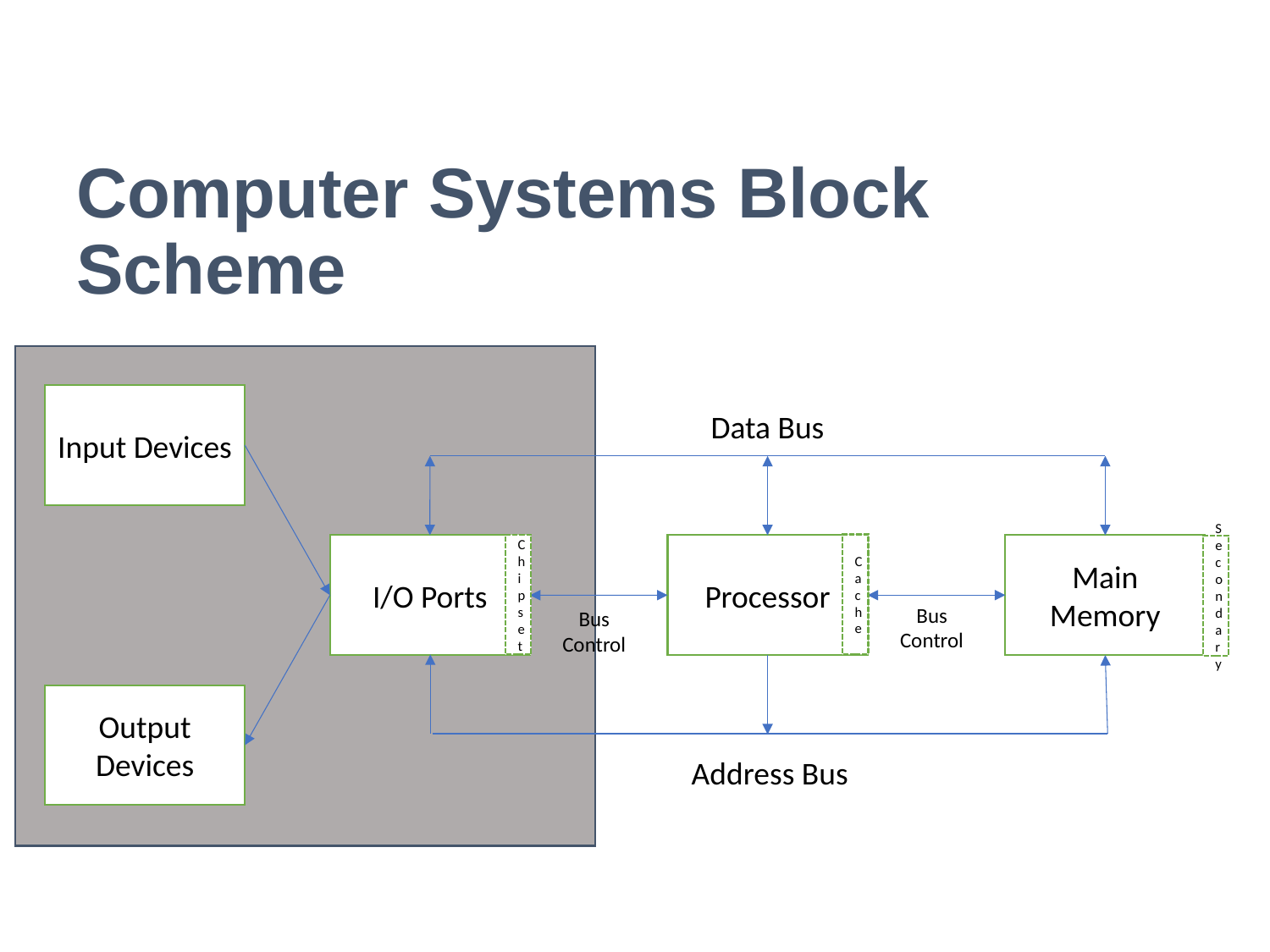

# Computer Systems Block Scheme

Input Devices
Data Bus
Cache
Chipset
I/O Ports
Processor
Main Memory
Secondary
Bus
Control
Bus
Control
Output Devices
Address Bus